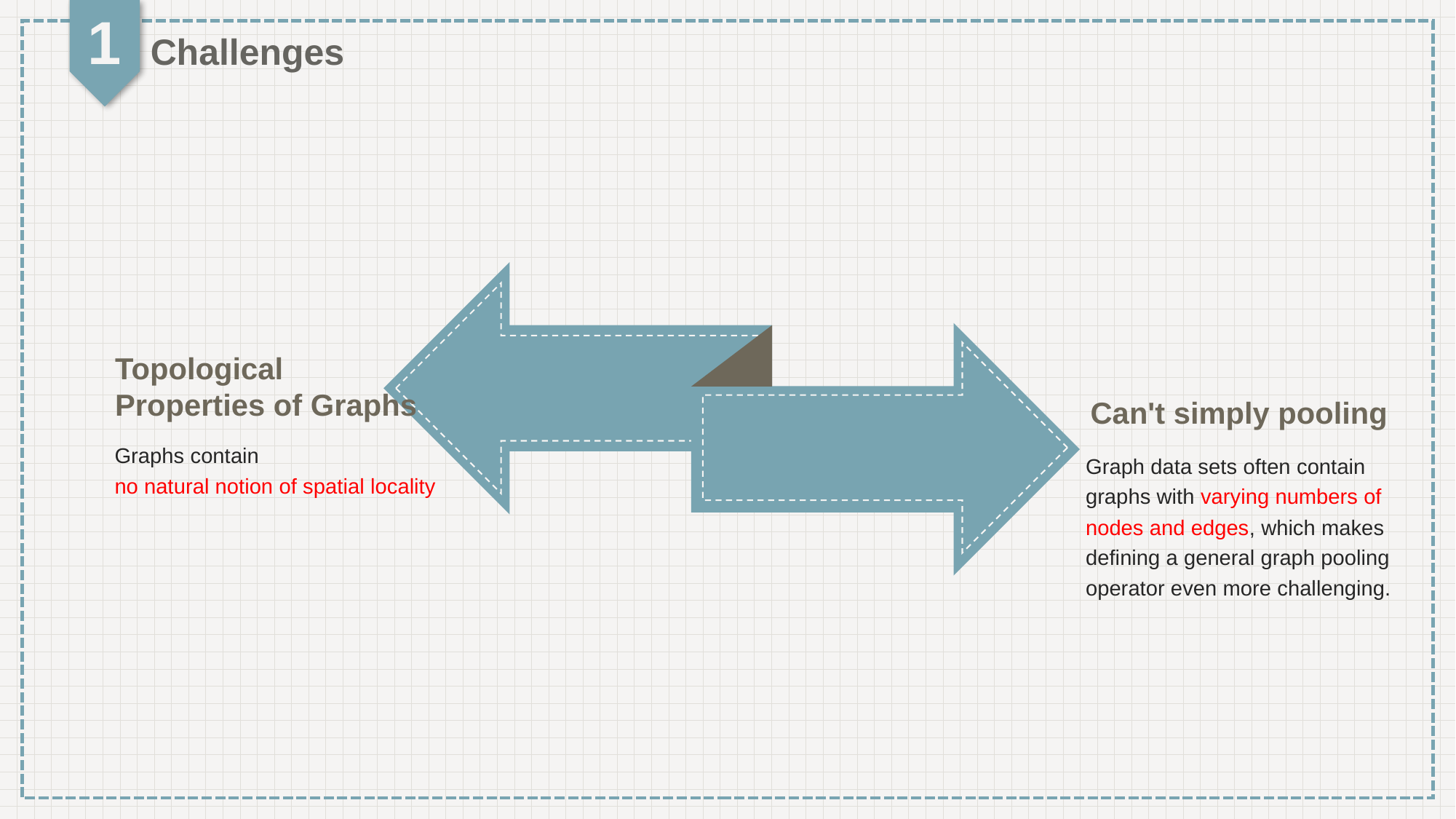

1
Challenges

Topological Properties of Graphs
Can't simply pooling
Graphs contain
no natural notion of spatial locality
Graph data sets often contain graphs with varying numbers of nodes and edges, which makes defining a general graph pooling operator even more challenging.